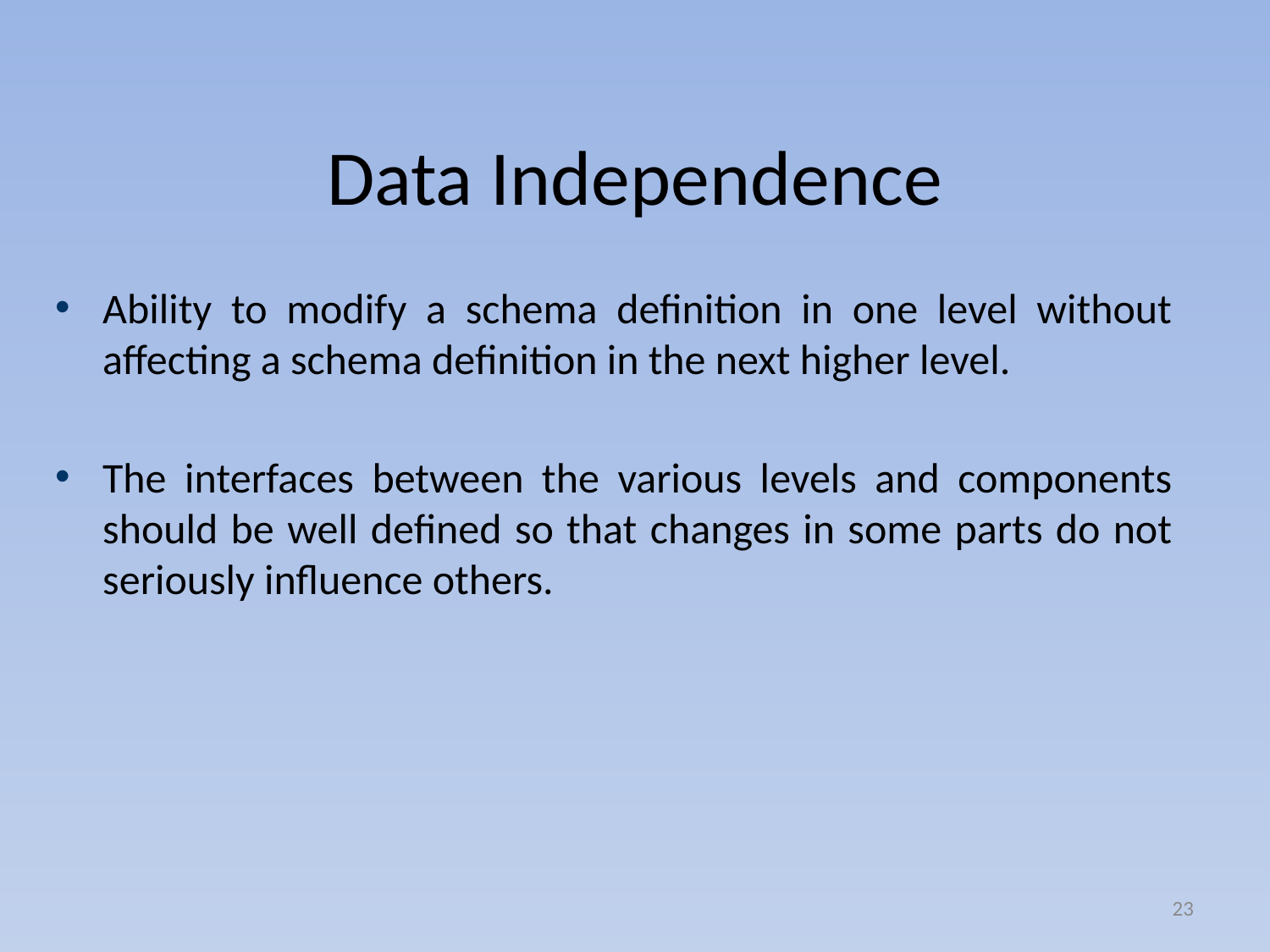

# Data Independence
Ability to modify a schema deﬁnition in one level without affecting a schema deﬁnition in the next higher level.

The interfaces between the various levels and components should be well deﬁned so that changes in some parts do not seriously inﬂuence others.
23